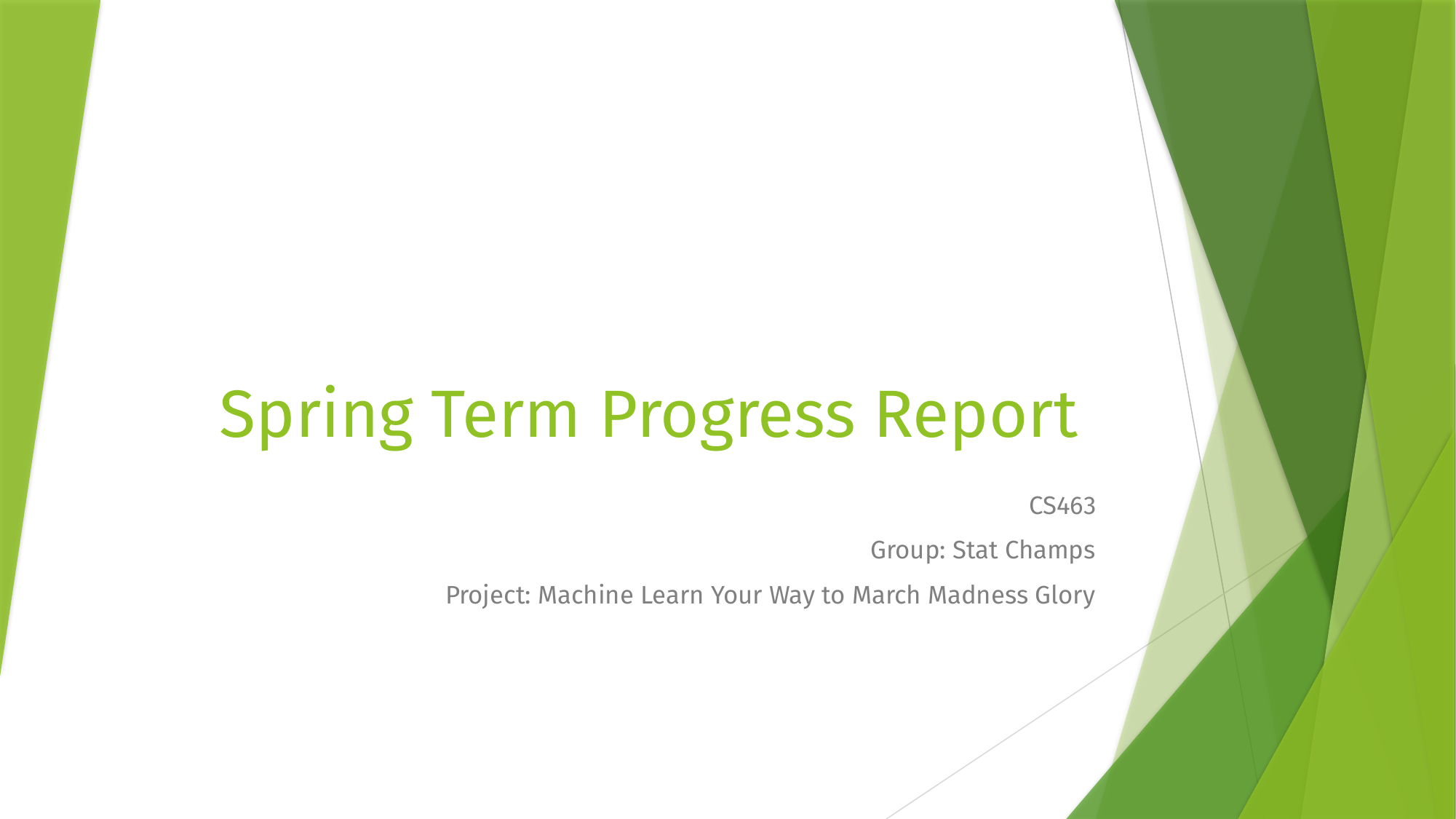

# Spring Term Progress Report
CS463
Group: Stat Champs
Project: Machine Learn Your Way to March Madness Glory